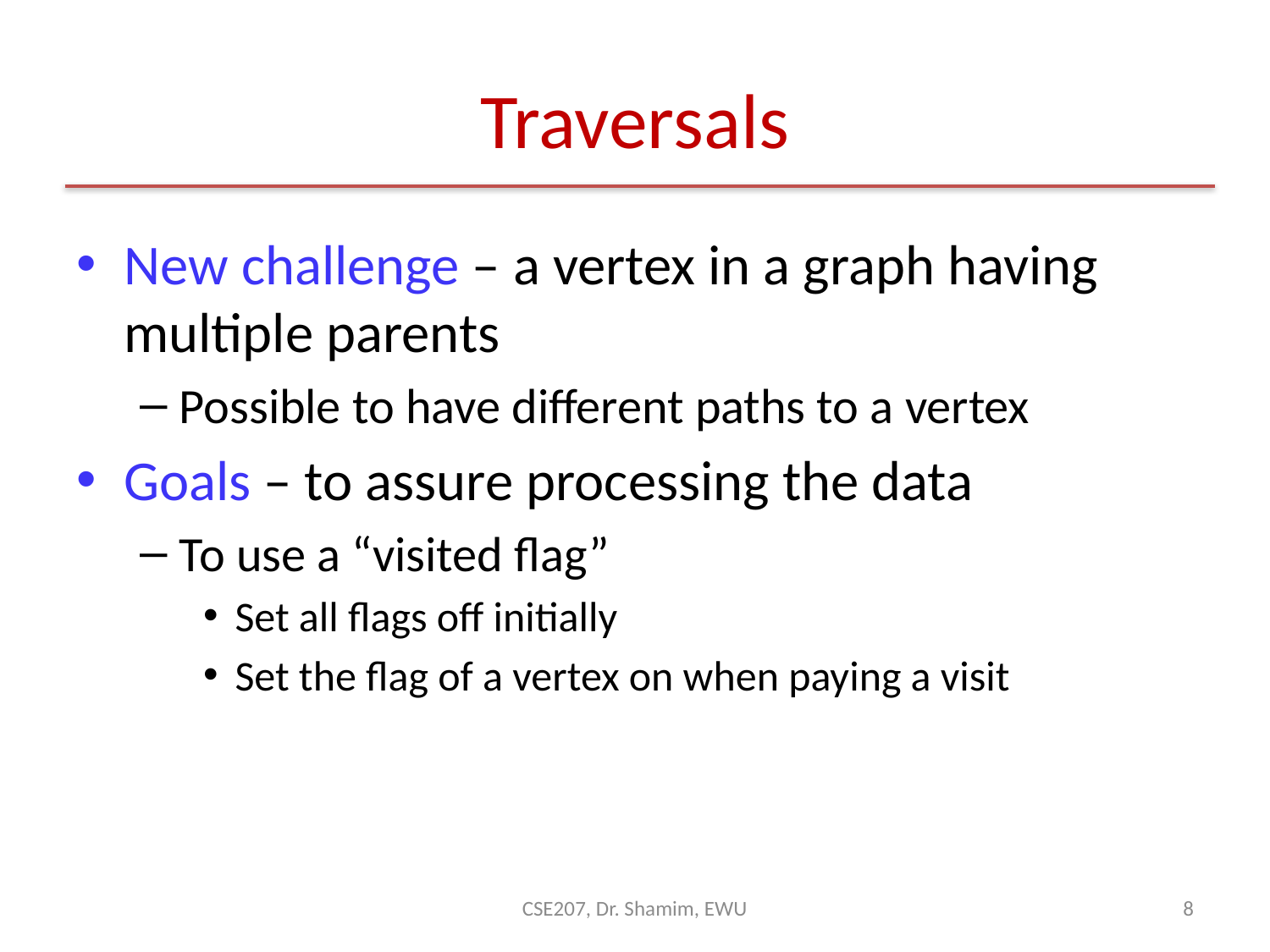

# Traversals
New challenge – a vertex in a graph having multiple parents
Possible to have different paths to a vertex
Goals – to assure processing the data
To use a “visited flag”
Set all flags off initially
Set the flag of a vertex on when paying a visit
CSE207, Dr. Shamim, EWU
8